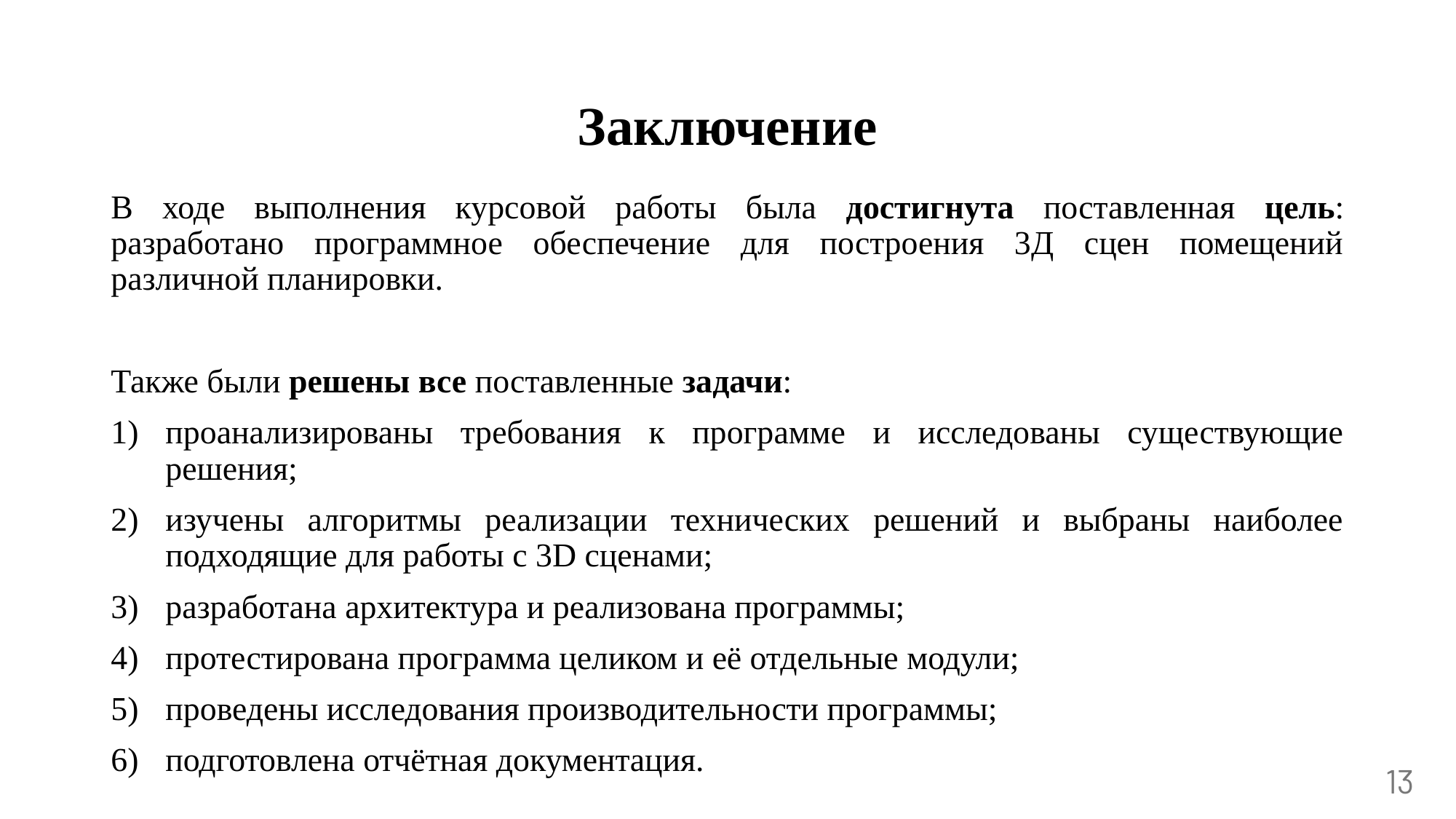

# Заключение
В ходе выполнения курсовой работы была достигнута поставленная цель: разработано программное обеспечение для построения 3Д сцен помещений различной планировки.

Также были решены все поставленные задачи:
проанализированы требования к программе и исследованы существующие решения;
изучены алгоритмы реализации технических решений и выбраны наиболее подходящие для работы с 3D сценами;
разработана архитектура и реализована программы;
протестирована программа целиком и её отдельные модули;
проведены исследования производительности программы;
подготовлена отчётная документация.
13